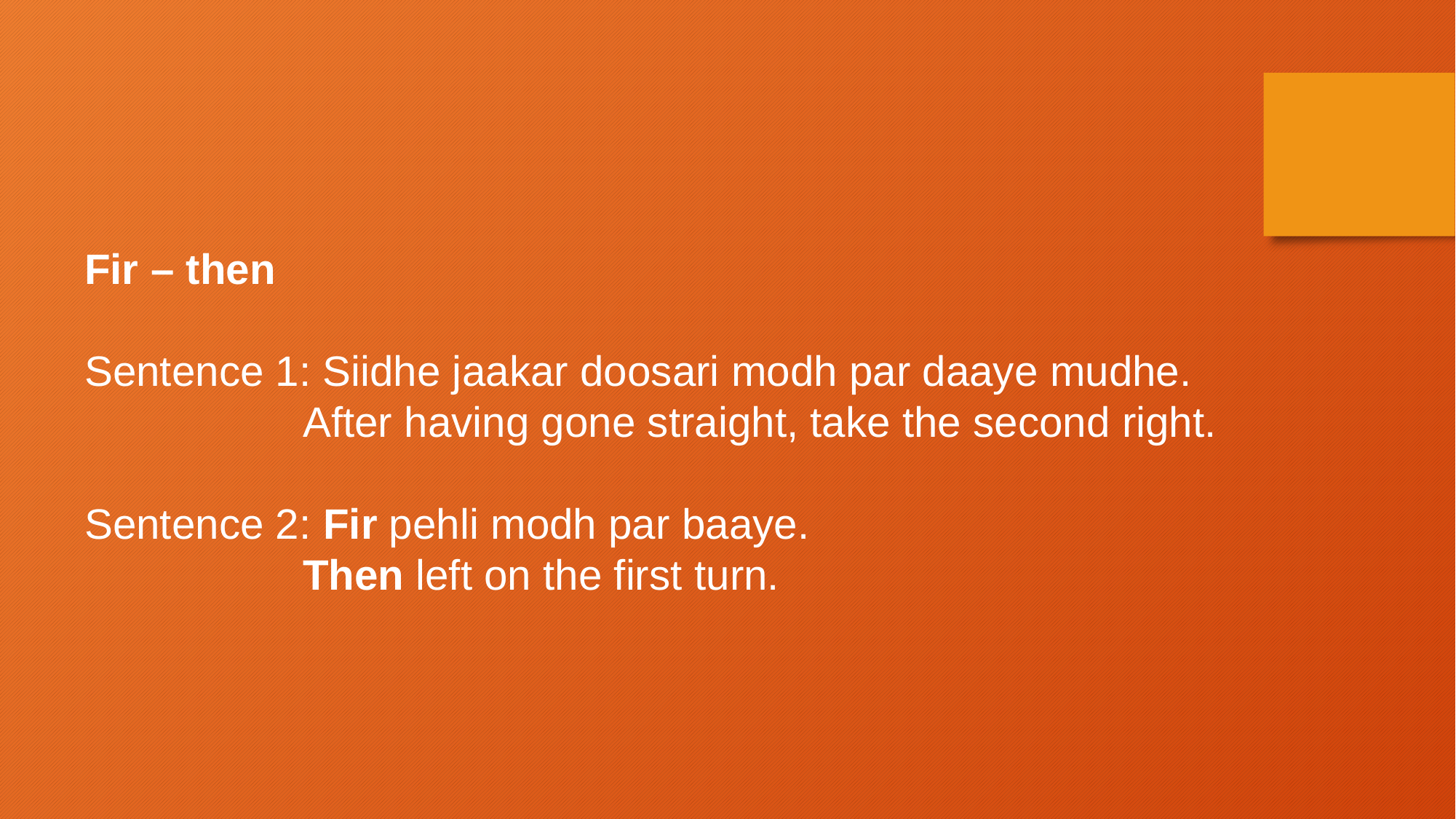

Fir – then

Sentence 1: Siidhe jaakar doosari modh par daaye mudhe.
		After having gone straight, take the second right.

Sentence 2: Fir pehli modh par baaye.
		Then left on the first turn.